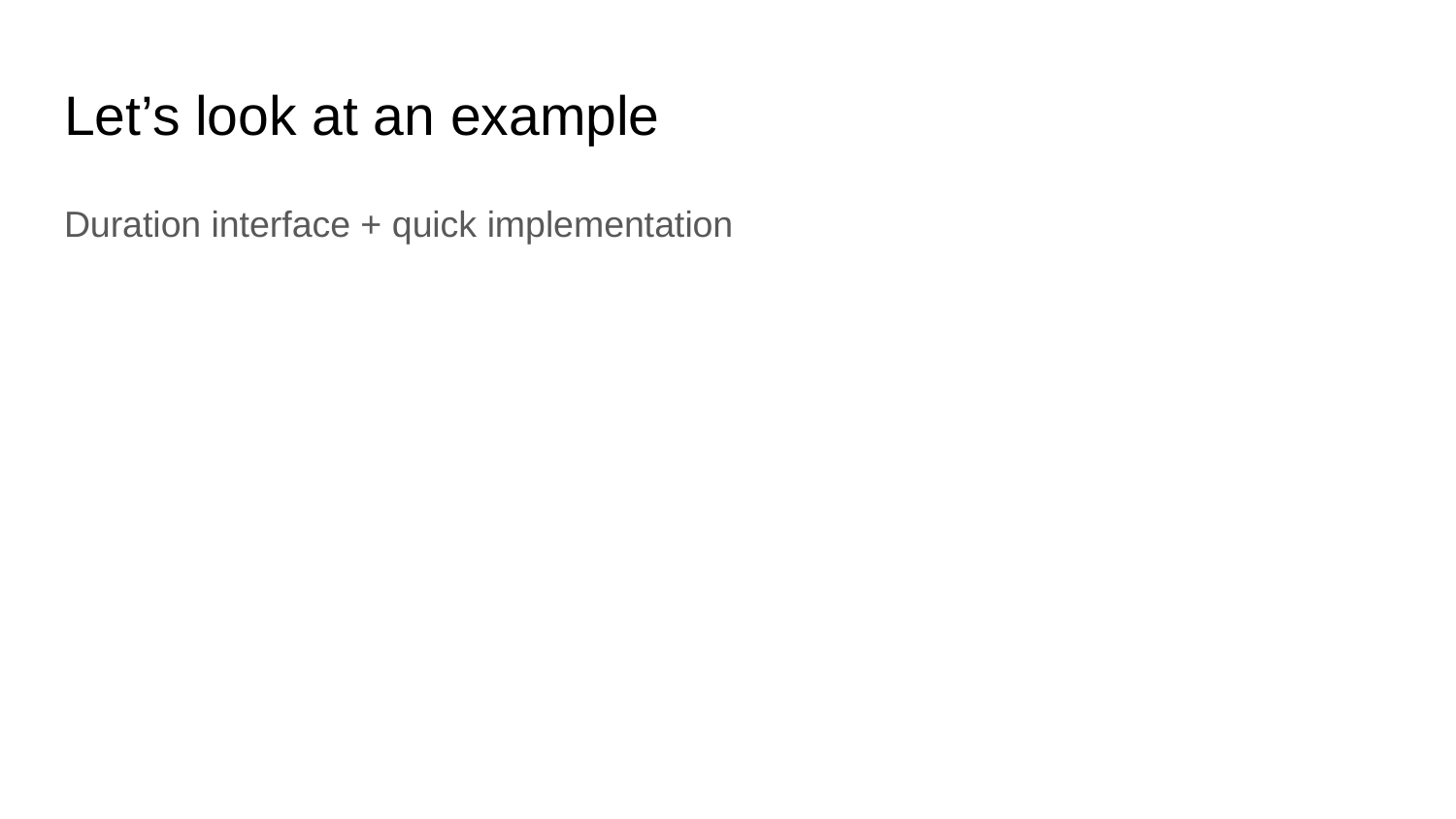

# Let’s look at an example
Duration interface + quick implementation